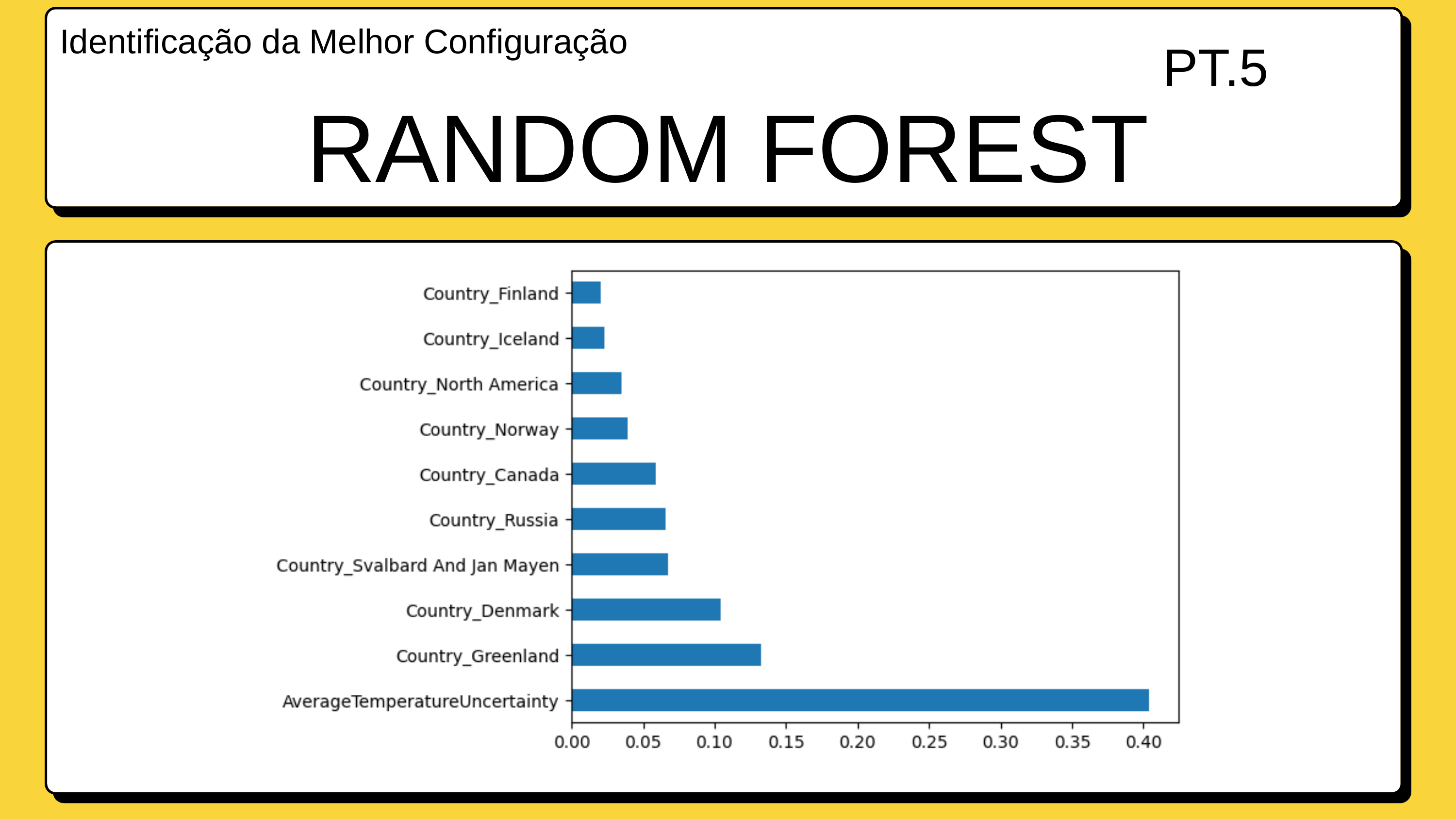

Identificação da Melhor Configuração

PT.5
RANDOM FOREST